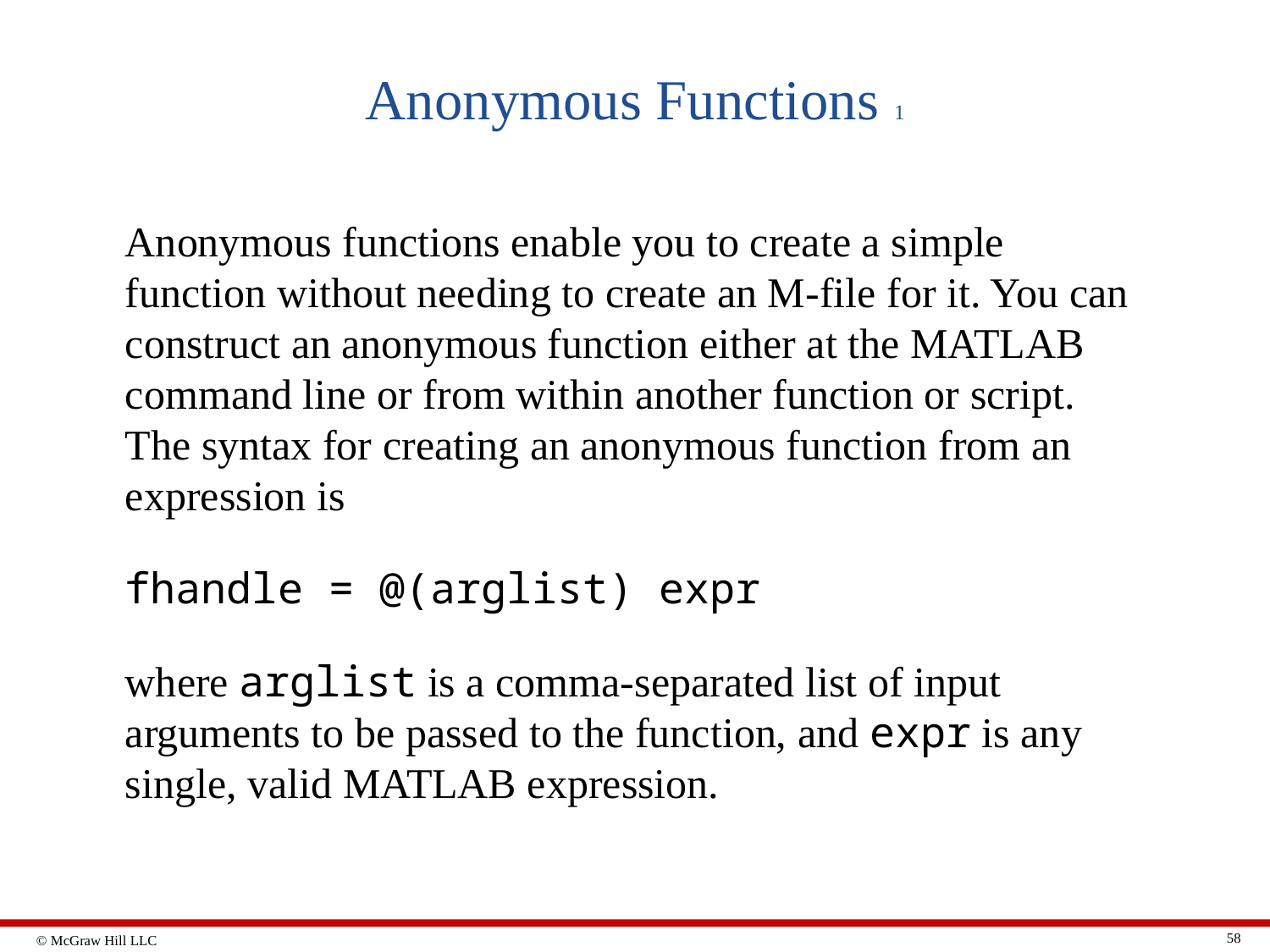

# Anonymous Functions 1
Anonymous functions enable you to create a simple function without needing to create an M-file for it. You can construct an anonymous function either at the MATLAB command line or from within another function or script. The syntax for creating an anonymous function from an expression is
fhandle = @(arglist) expr
where arglist is a comma-separated list of input arguments to be passed to the function, and expr is any single, valid MATLAB expression.
58